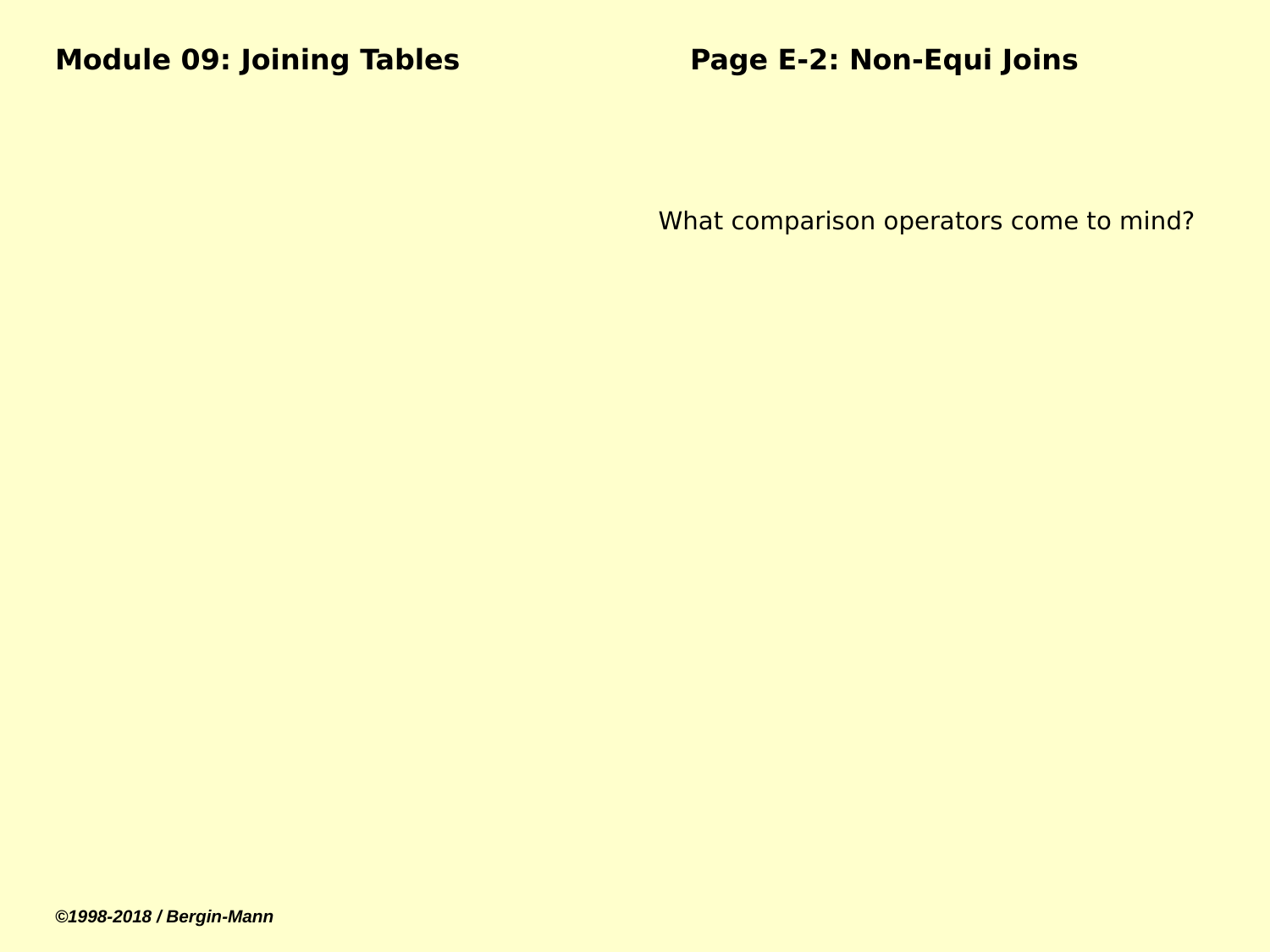

# Module 09: Joining Tables		Page E-2: Non-Equi Joins

What comparison operators come to mind?

©1998-2018 / Bergin-Mann